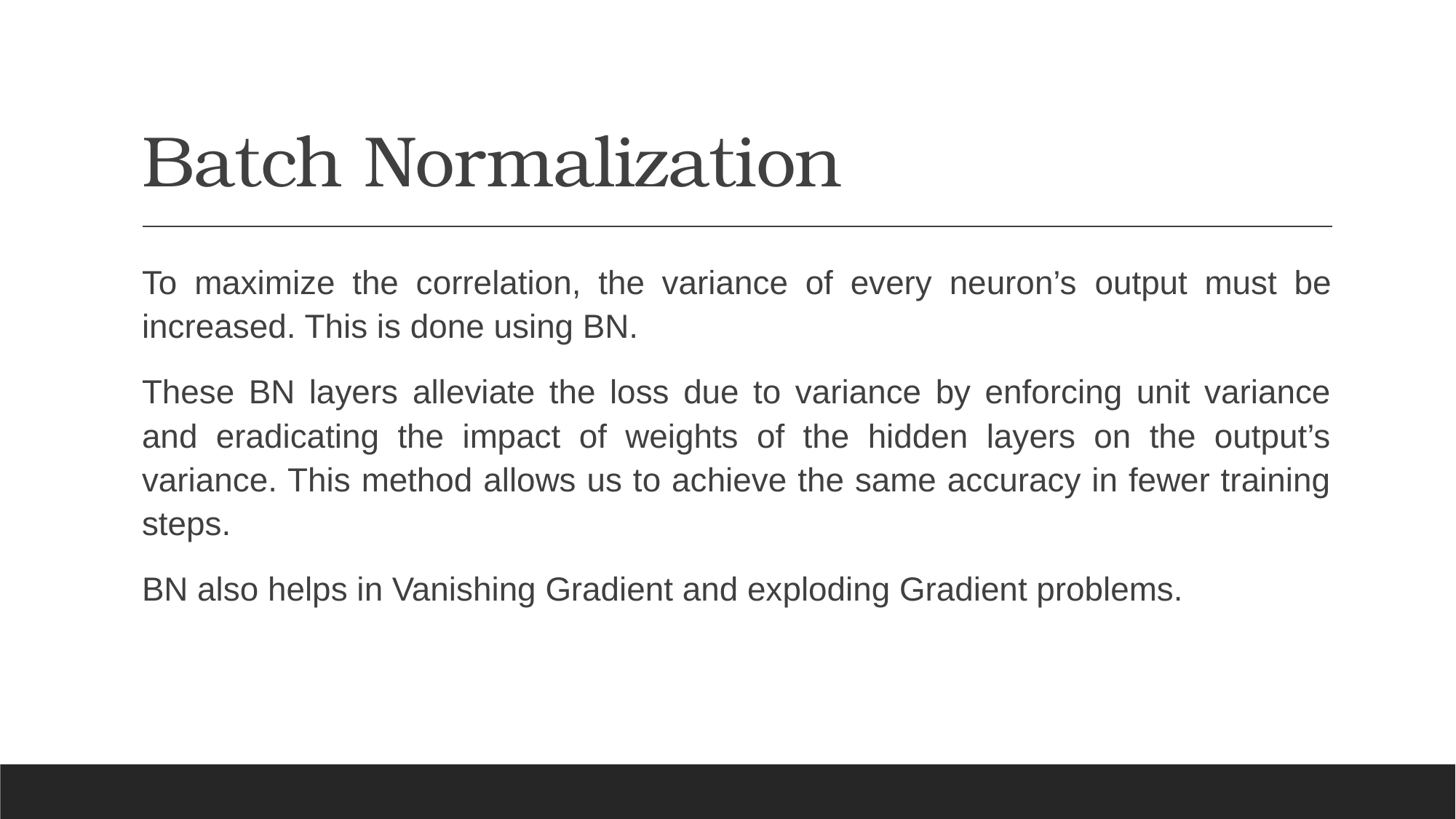

# Batch Normalization
To maximize the correlation, the variance of every neuron’s output must be increased. This is done using BN.
These BN layers alleviate the loss due to variance by enforcing unit variance and eradicating the impact of weights of the hidden layers on the output’s variance. This method allows us to achieve the same accuracy in fewer training steps.
BN also helps in Vanishing Gradient and exploding Gradient problems.